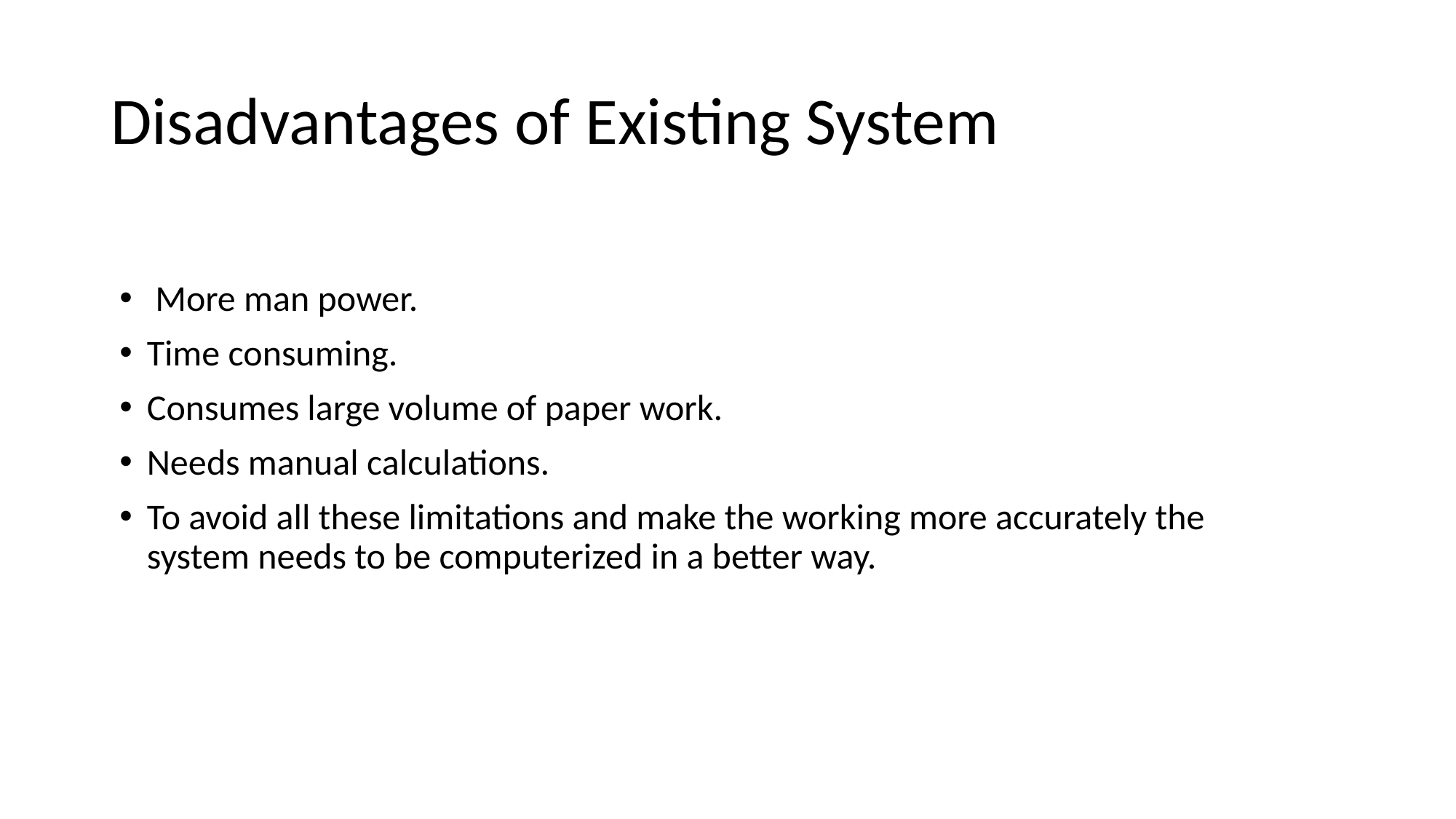

# Disadvantages of Existing System
 More man power.
Time consuming.
Consumes large volume of paper work.
Needs manual calculations.
To avoid all these limitations and make the working more accurately the system needs to be computerized in a better way.